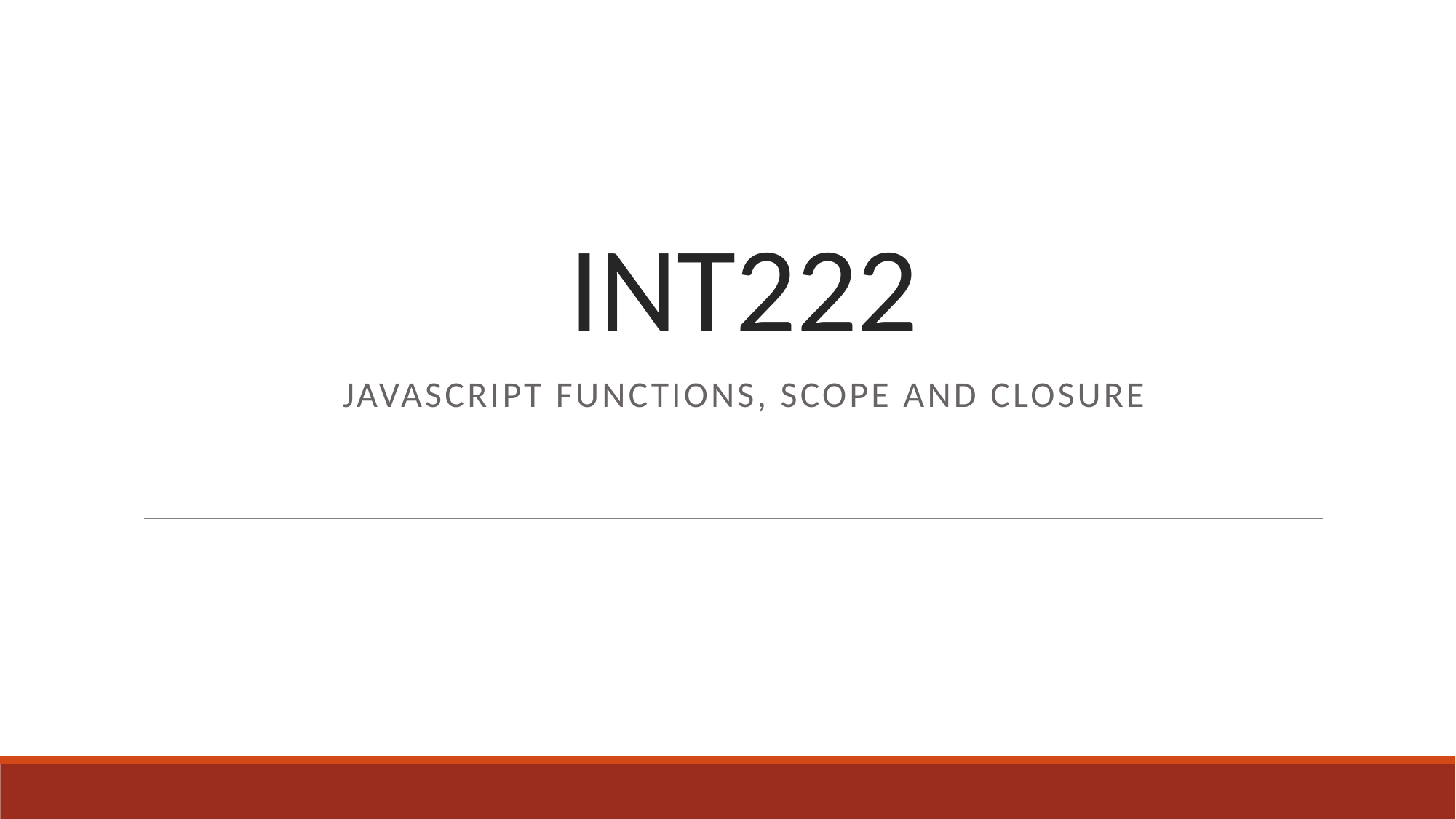

# INT222
JavaScript Functions, Scope and Closure